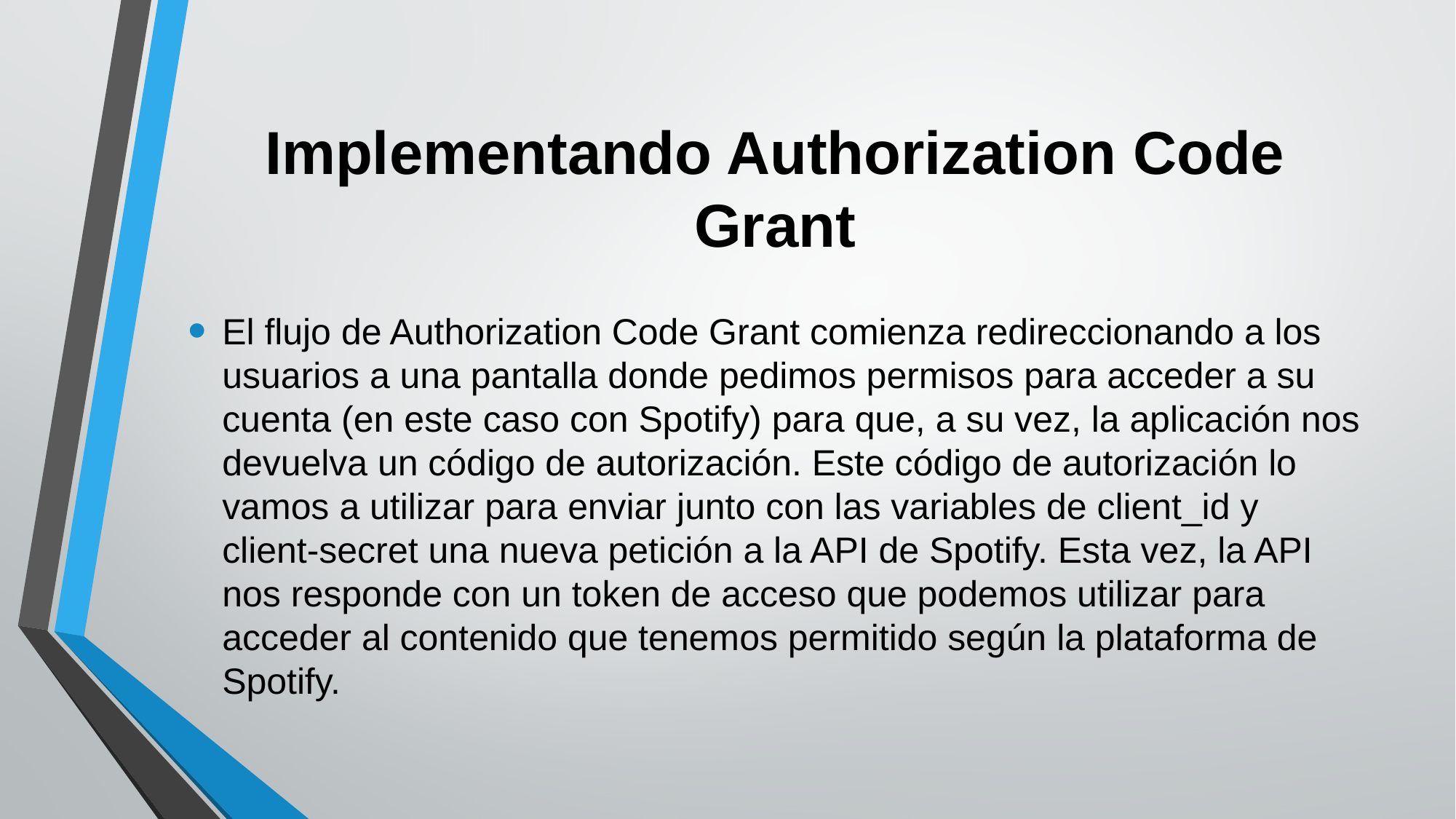

# Implementando Authorization Code Grant
El flujo de Authorization Code Grant comienza redireccionando a los usuarios a una pantalla donde pedimos permisos para acceder a su cuenta (en este caso con Spotify) para que, a su vez, la aplicación nos devuelva un código de autorización. Este código de autorización lo vamos a utilizar para enviar junto con las variables de client_id y client-secret una nueva petición a la API de Spotify. Esta vez, la API nos responde con un token de acceso que podemos utilizar para acceder al contenido que tenemos permitido según la plataforma de Spotify.